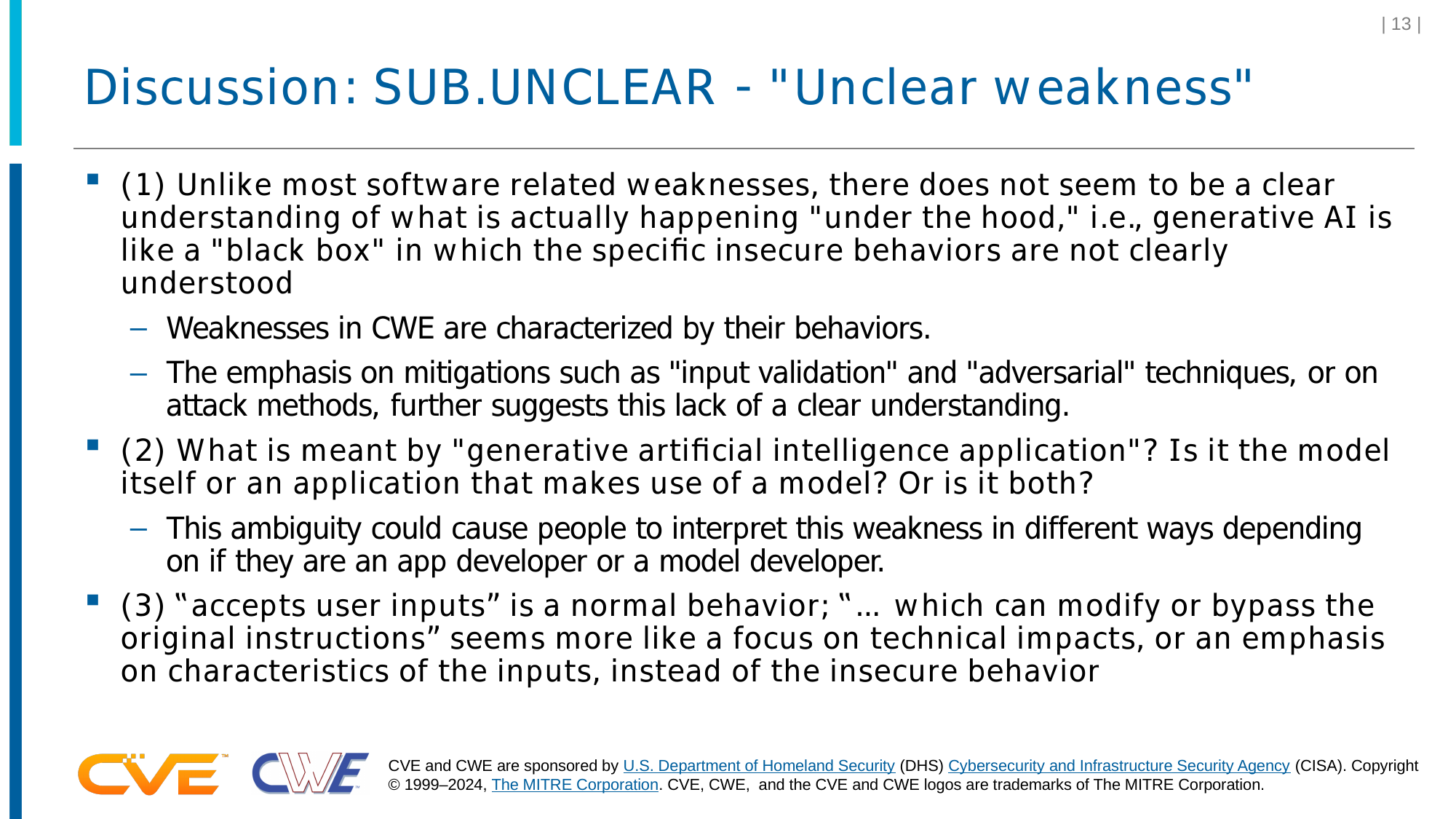

| 13 |
# Discussion: SUB.UNCLEAR - "Unclear weakness"
(1) Unlike most software related weaknesses, there does not seem to be a clear understanding of what is actually happening "under the hood," i.e., generative AI is like a "black box" in which the specific insecure behaviors are not clearly understood
Weaknesses in CWE are characterized by their behaviors.
The emphasis on mitigations such as "input validation" and "adversarial" techniques, or on attack methods, further suggests this lack of a clear understanding.
(2) What is meant by "generative artificial intelligence application"? Is it the model itself or an application that makes use of a model? Or is it both?
This ambiguity could cause people to interpret this weakness in different ways depending on if they are an app developer or a model developer.
(3) “accepts user inputs” is a normal behavior; “… which can modify or bypass the original instructions” seems more like a focus on technical impacts, or an emphasis on characteristics of the inputs, instead of the insecure behavior